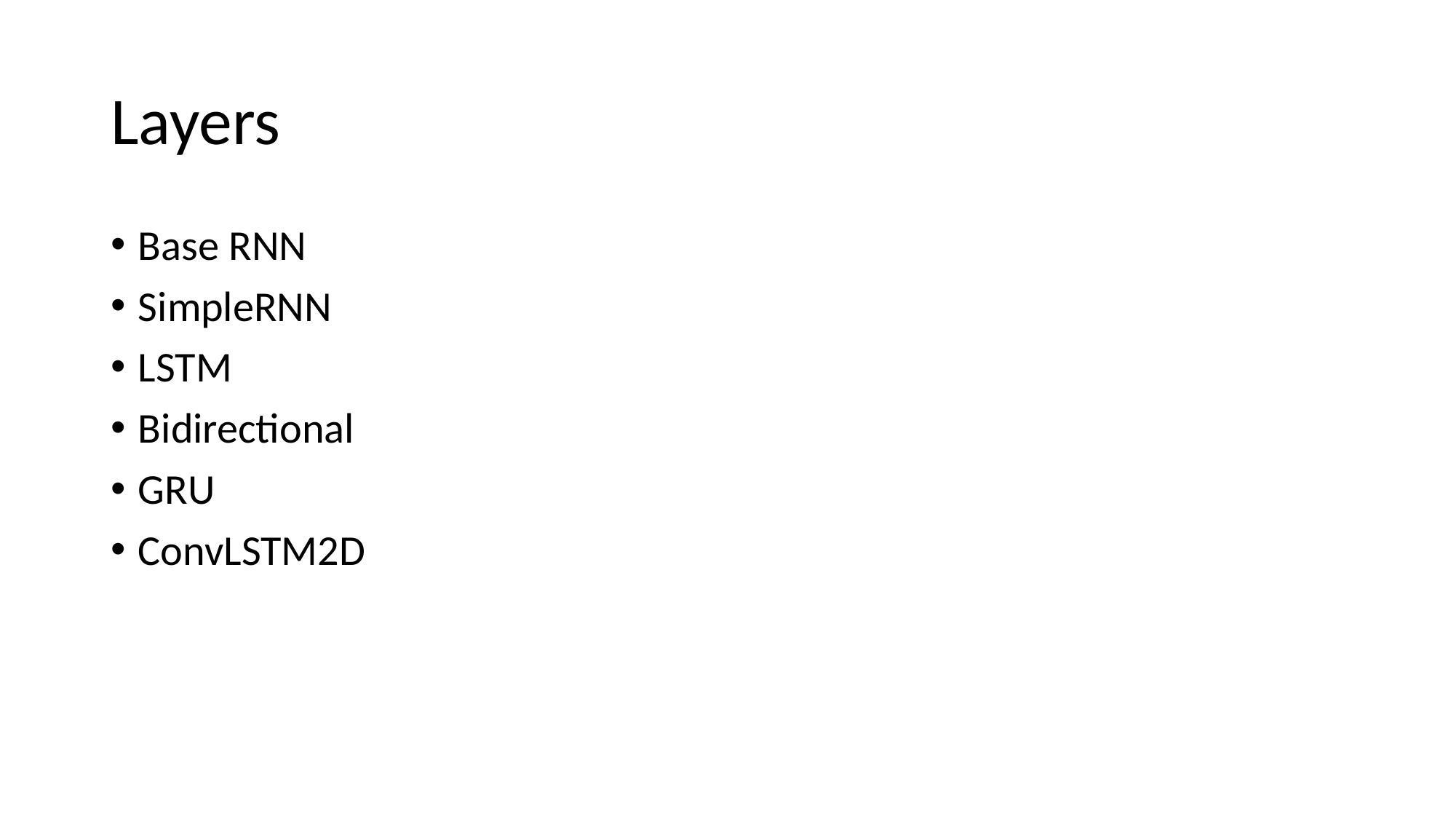

# Layers
Base RNN
SimpleRNN
LSTM
Bidirectional
GRU
ConvLSTM2D